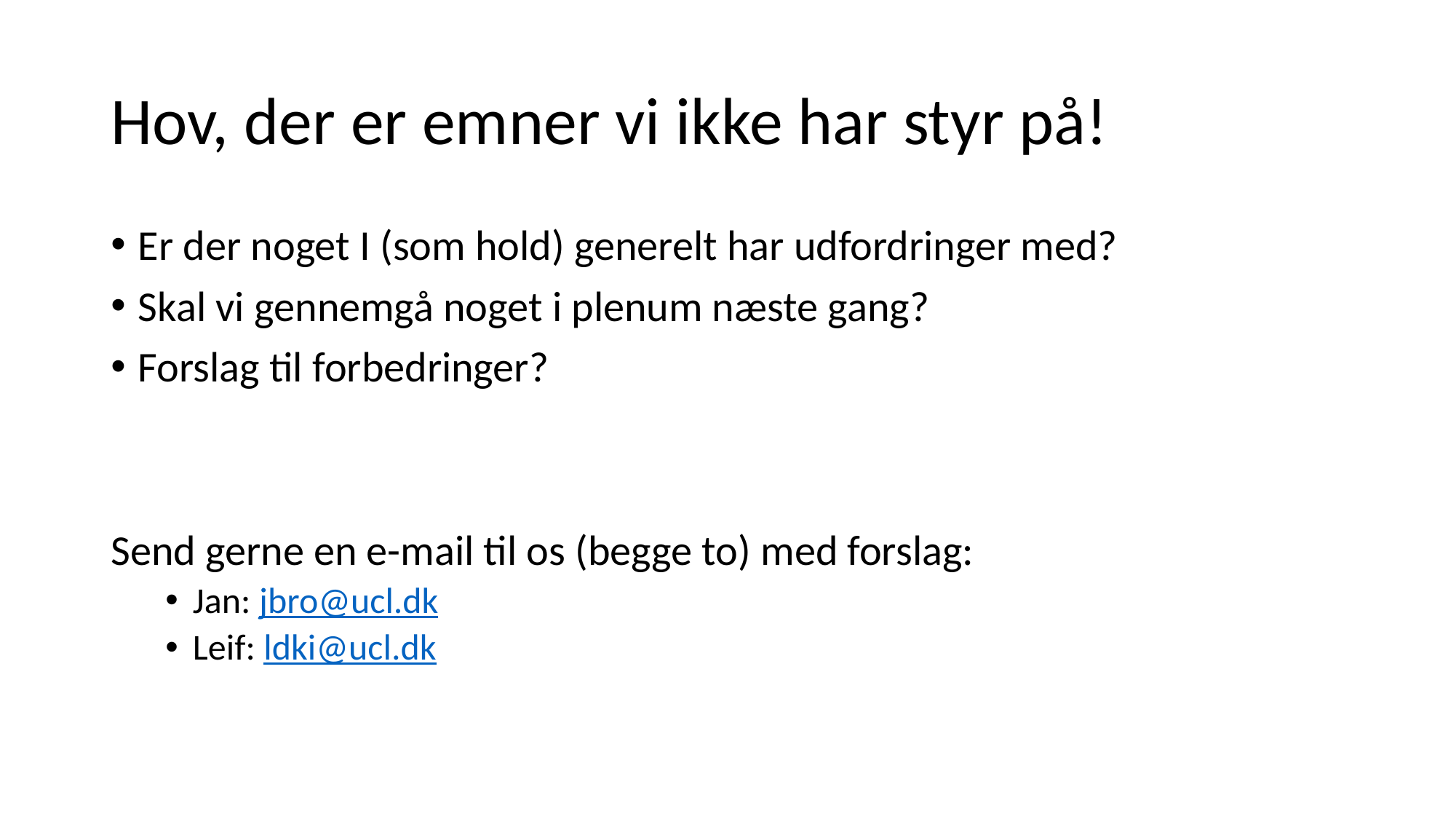

# Hov, der er emner vi ikke har styr på!
Er der noget I (som hold) generelt har udfordringer med?
Skal vi gennemgå noget i plenum næste gang?
Forslag til forbedringer?

Send gerne en e-mail til os (begge to) med forslag:
Jan: jbro@ucl.dk
Leif: ldki@ucl.dk